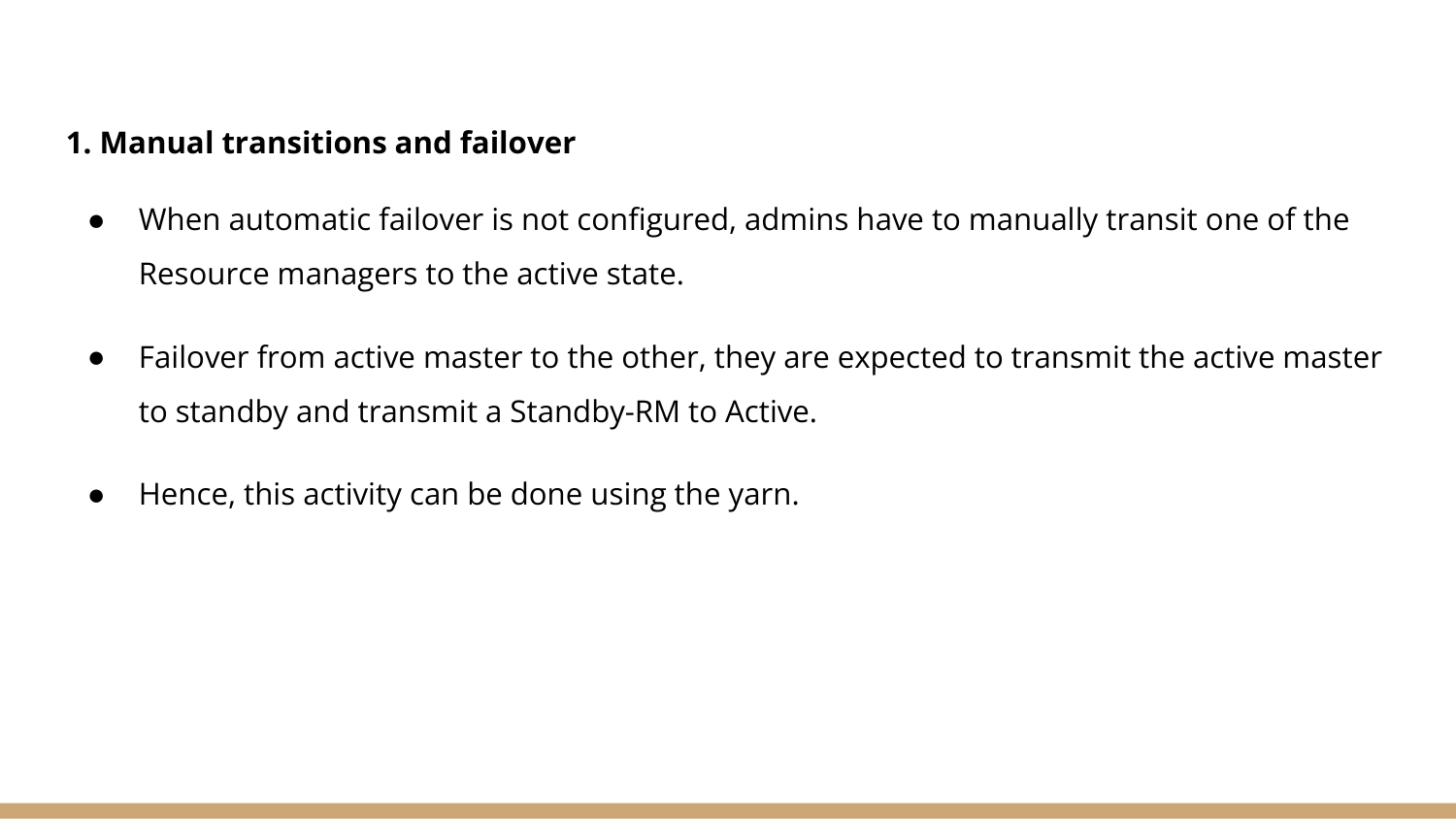

1. Manual transitions and failover
When automatic failover is not configured, admins have to manually transit one of the Resource managers to the active state.
Failover from active master to the other, they are expected to transmit the active master to standby and transmit a Standby-RM to Active.
Hence, this activity can be done using the yarn.